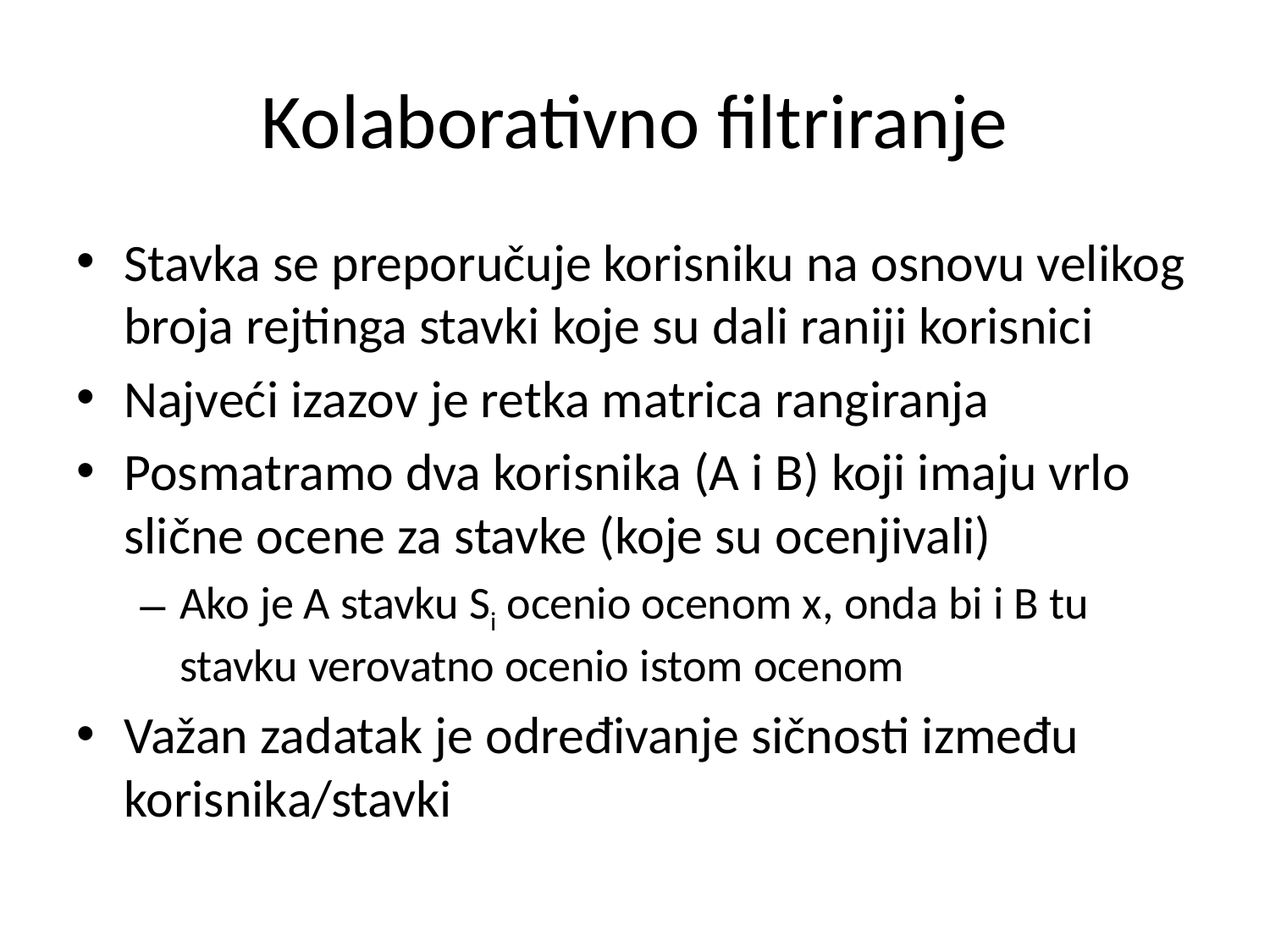

# Kolaborativno filtriranje
Stavka se preporučuje korisniku na osnovu velikog broja rejtinga stavki koje su dali raniji korisnici
Najveći izazov je retka matrica rangiranja
Posmatramo dva korisnika (A i B) koji imaju vrlo slične ocene za stavke (koje su ocenjivali)
Ako je A stavku Si ocenio ocenom x, onda bi i B tu stavku verovatno ocenio istom ocenom
Važan zadatak je određivanje sičnosti između korisnika/stavki